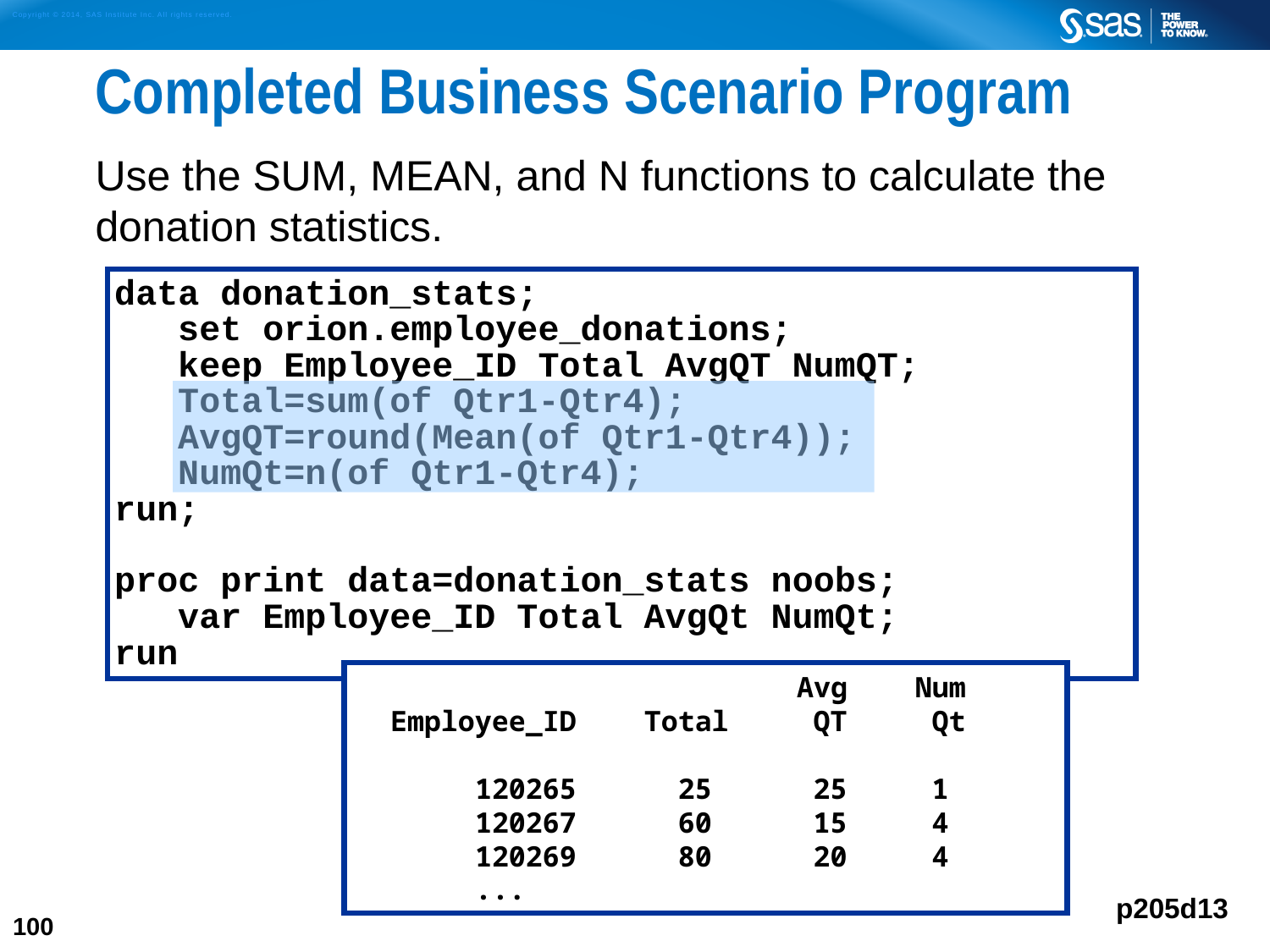

# Completed Business Scenario Program
Use the SUM, MEAN, and N functions to calculate the donation statistics.
data donation_stats;
   set orion.employee_donations;
   keep Employee_ID Total AvgQT NumQT;
   Total=sum(of Qtr1-Qtr4);
   AvgQT=round(Mean(of Qtr1-Qtr4));
   NumQt=n(of Qtr1-Qtr4);
run;

proc print data=donation_stats noobs;
   var Employee_ID Total AvgQt NumQt;
run

                          Avg    Num
  Employee_ID    Total     QT     Qt

       120265      25      25     1
       120267      60      15     4
       120269      80      20     4
       ...
p205d13
100